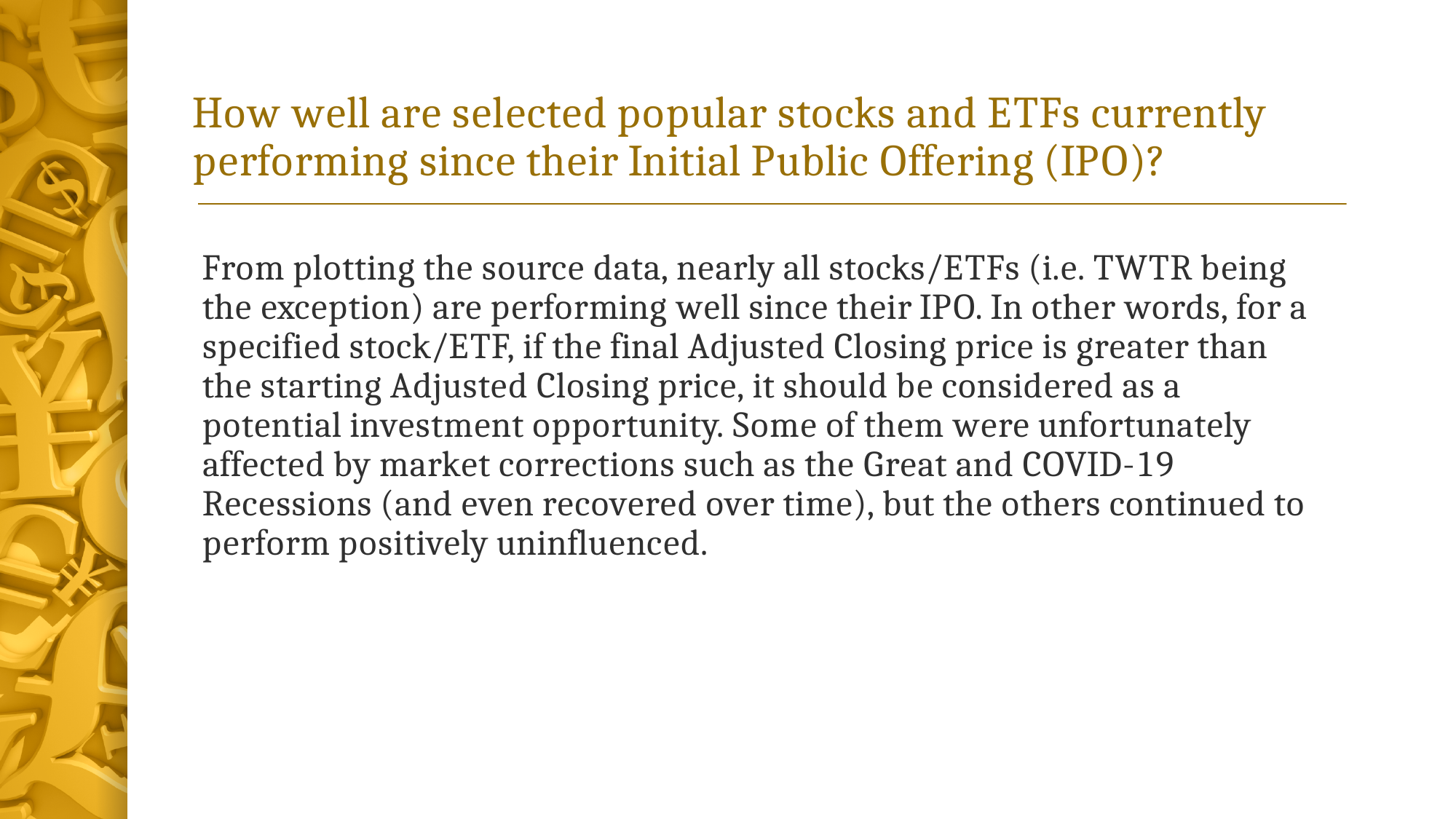

# How well are selected popular stocks and ETFs currently performing since their Initial Public Offering (IPO)?
From plotting the source data, nearly all stocks/ETFs (i.e. TWTR being the exception) are performing well since their IPO. In other words, for a specified stock/ETF, if the final Adjusted Closing price is greater than the starting Adjusted Closing price, it should be considered as a potential investment opportunity. Some of them were unfortunately affected by market corrections such as the Great and COVID-19 Recessions (and even recovered over time), but the others continued to perform positively uninfluenced.